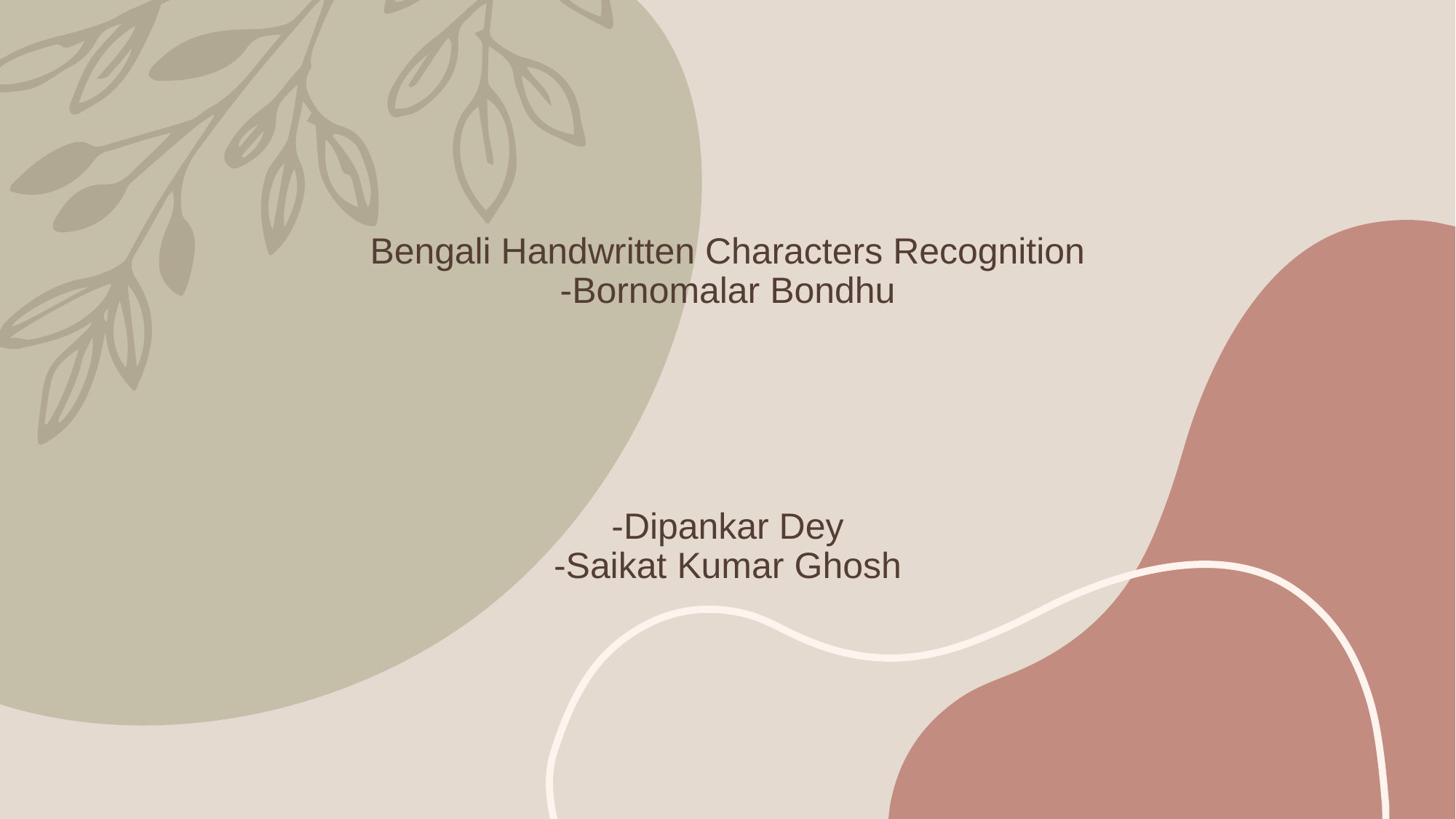

# Bengali Handwritten Characters Recognition -Bornomalar Bondhu -Dipankar Dey -Saikat Kumar Ghosh